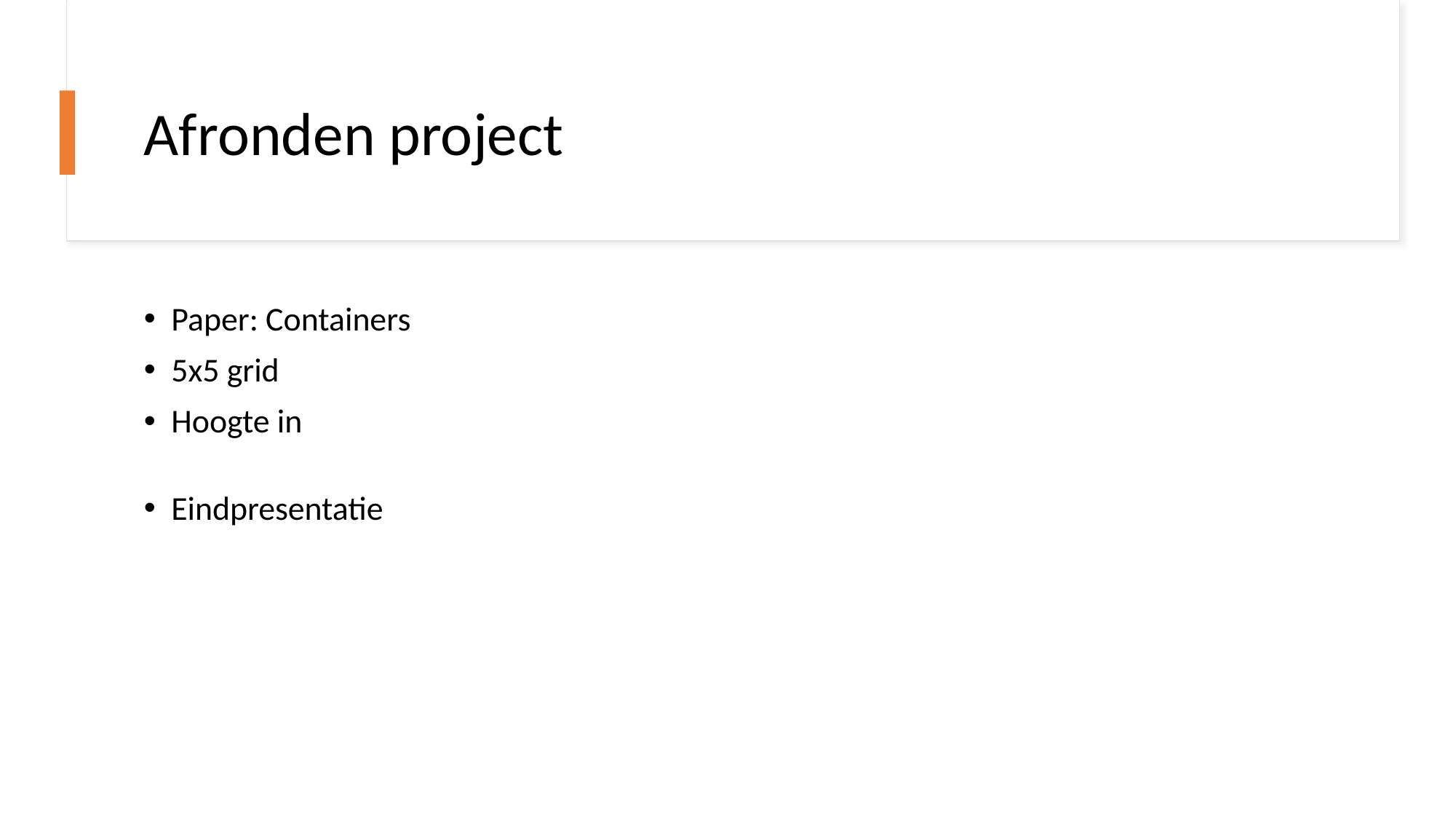

# Afronden project

Paper: Containers
5x5 grid
Hoogte in
Eindpresentatie